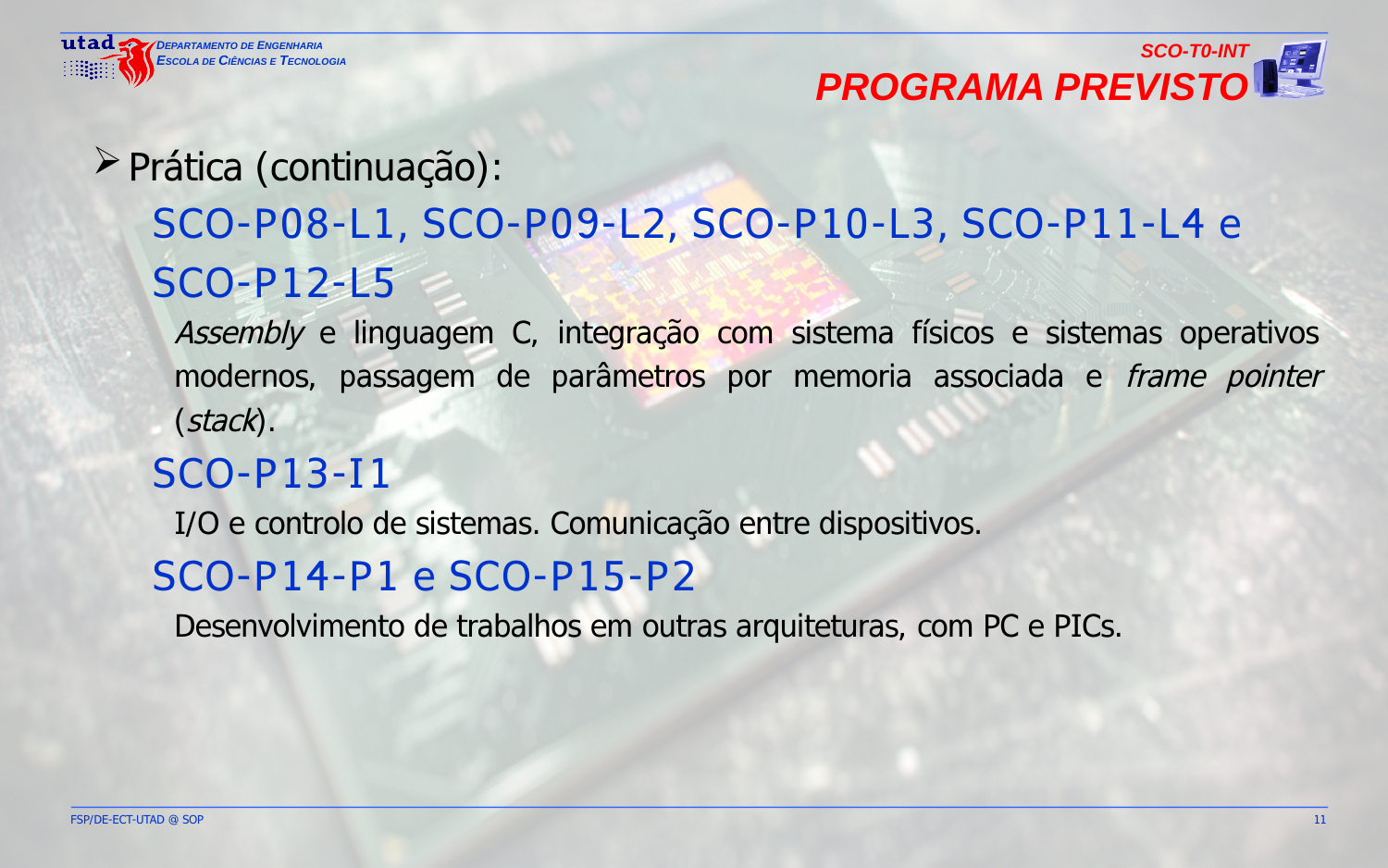

SCO-T0-INT
Programa Previsto
Prática (continuação):
SCO-P08-L1, SCO-P09-L2, SCO-P10-L3, SCO-P11-L4 e SCO-P12-L5
Assembly e linguagem C, integração com sistema físicos e sistemas operativos modernos, passagem de parâmetros por memoria associada e frame pointer (stack).
SCO-P13-I1
I/O e controlo de sistemas. Comunicação entre dispositivos.
SCO-P14-P1 e SCO-P15-P2
Desenvolvimento de trabalhos em outras arquiteturas, com PC e PICs.